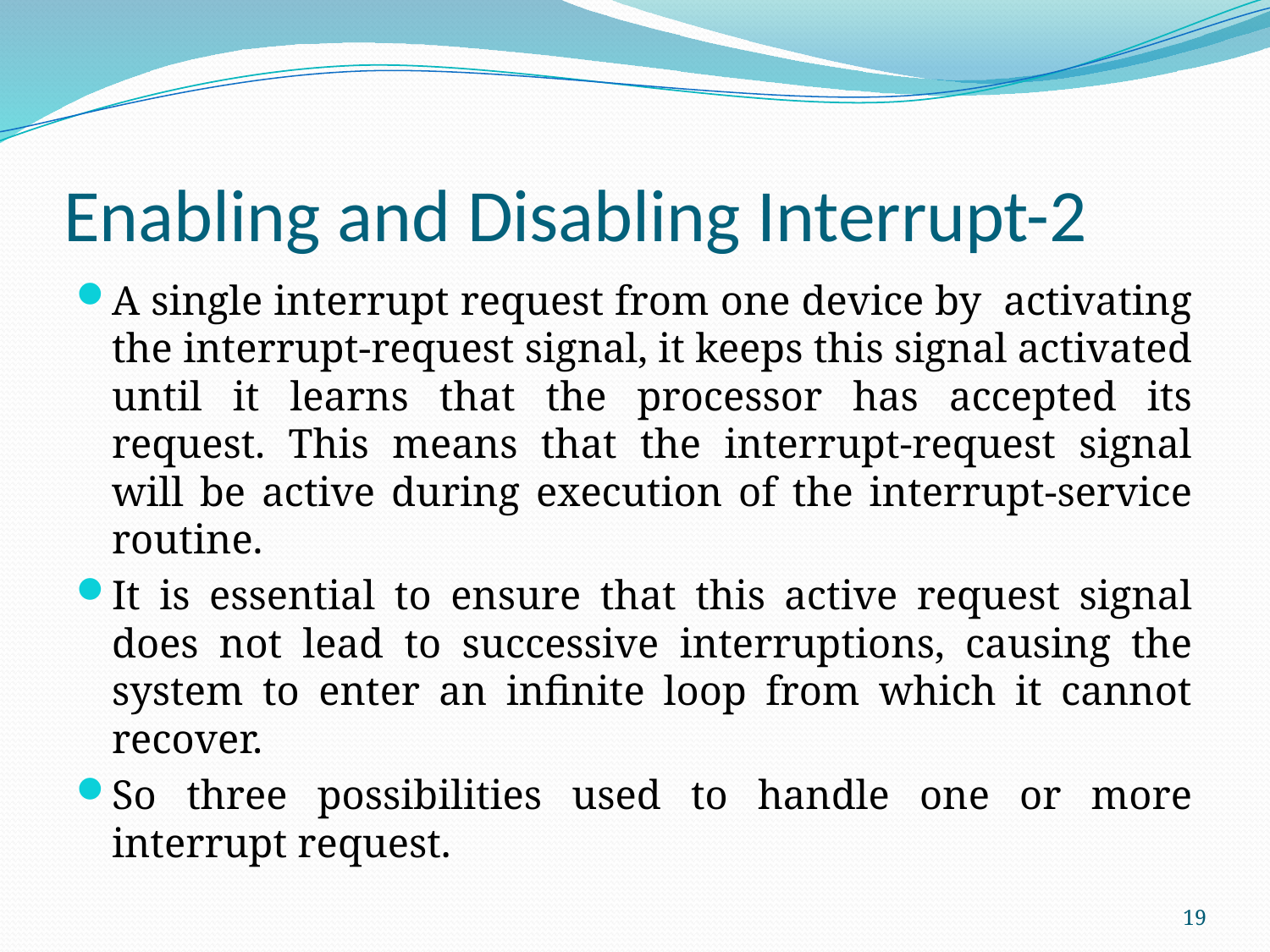

# Enabling and Disabling Interrupt-2
A single interrupt request from one device by  activating the interrupt-request signal, it keeps this signal activated until it learns that the processor has accepted its request. This means that the interrupt-request signal will be active during execution of the interrupt-service routine.
It is essential to ensure that this active request signal does not lead to successive interruptions, causing the system to enter an infinite loop from which it cannot recover.
So three possibilities used to handle one or more interrupt request.
19